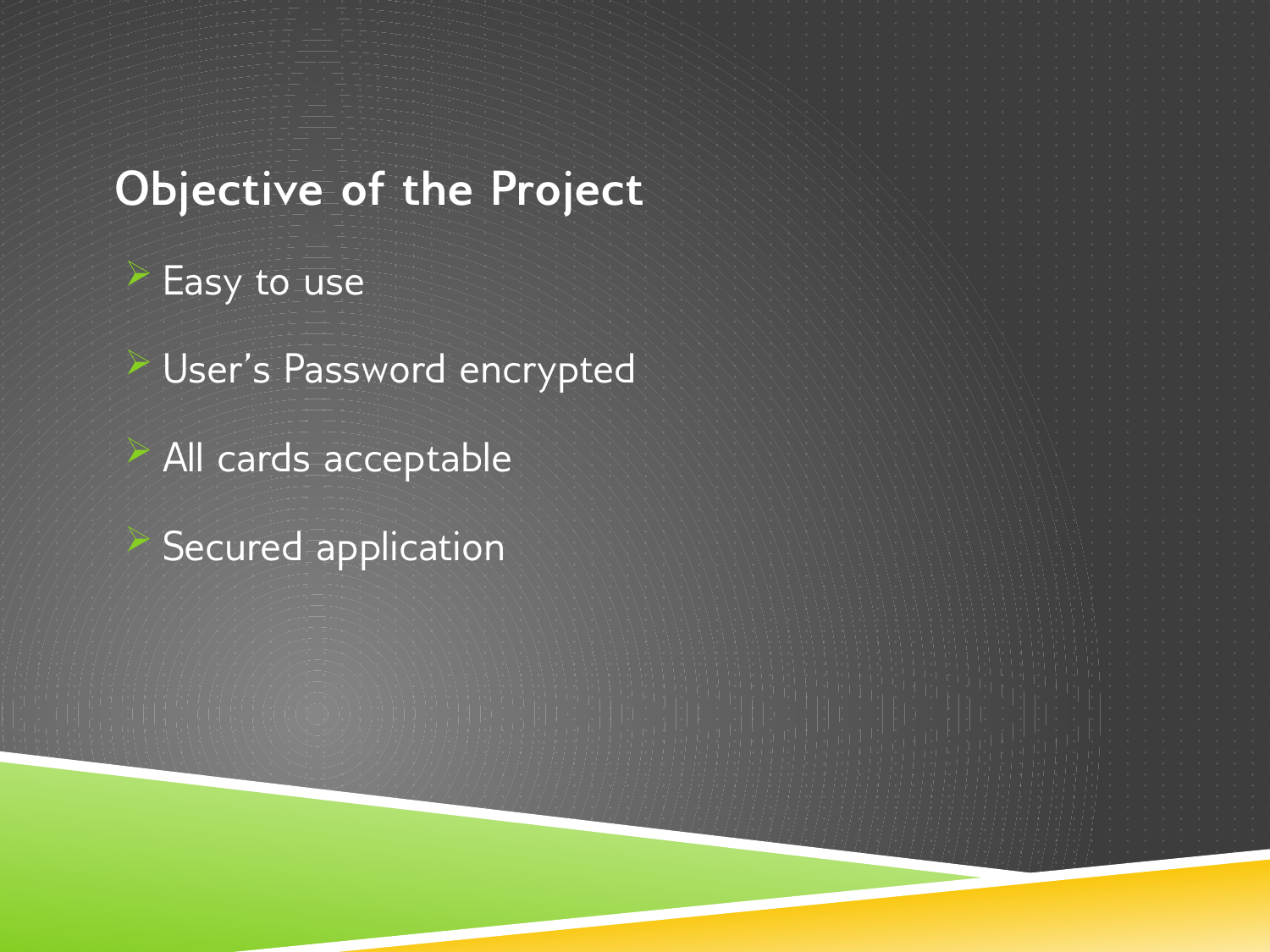

Objective of the Project
Easy to use
User’s Password encrypted
All cards acceptable
Secured application